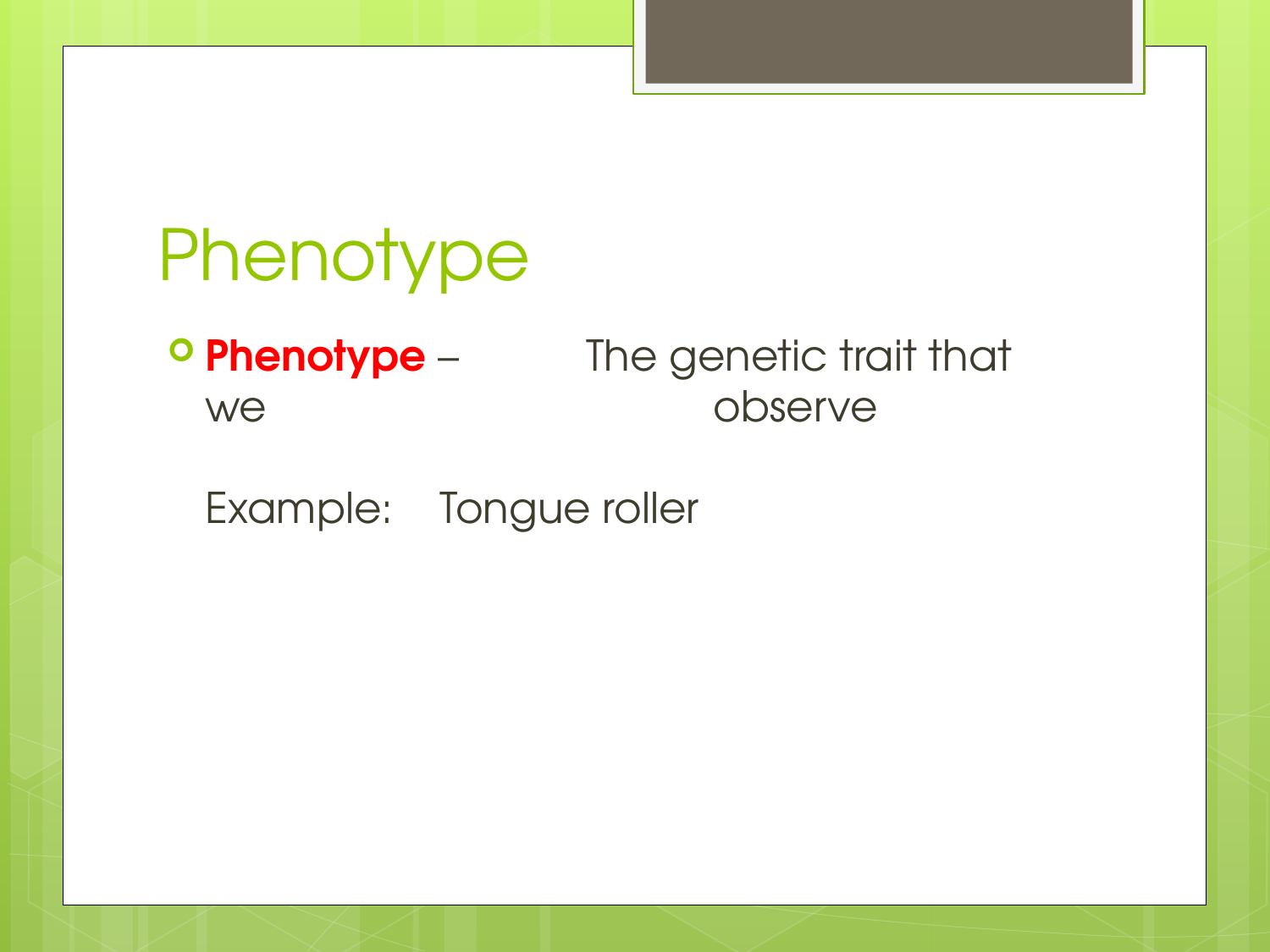

# Phenotype
Phenotype – 	The genetic trait that we 				observe
Example:    Tongue roller